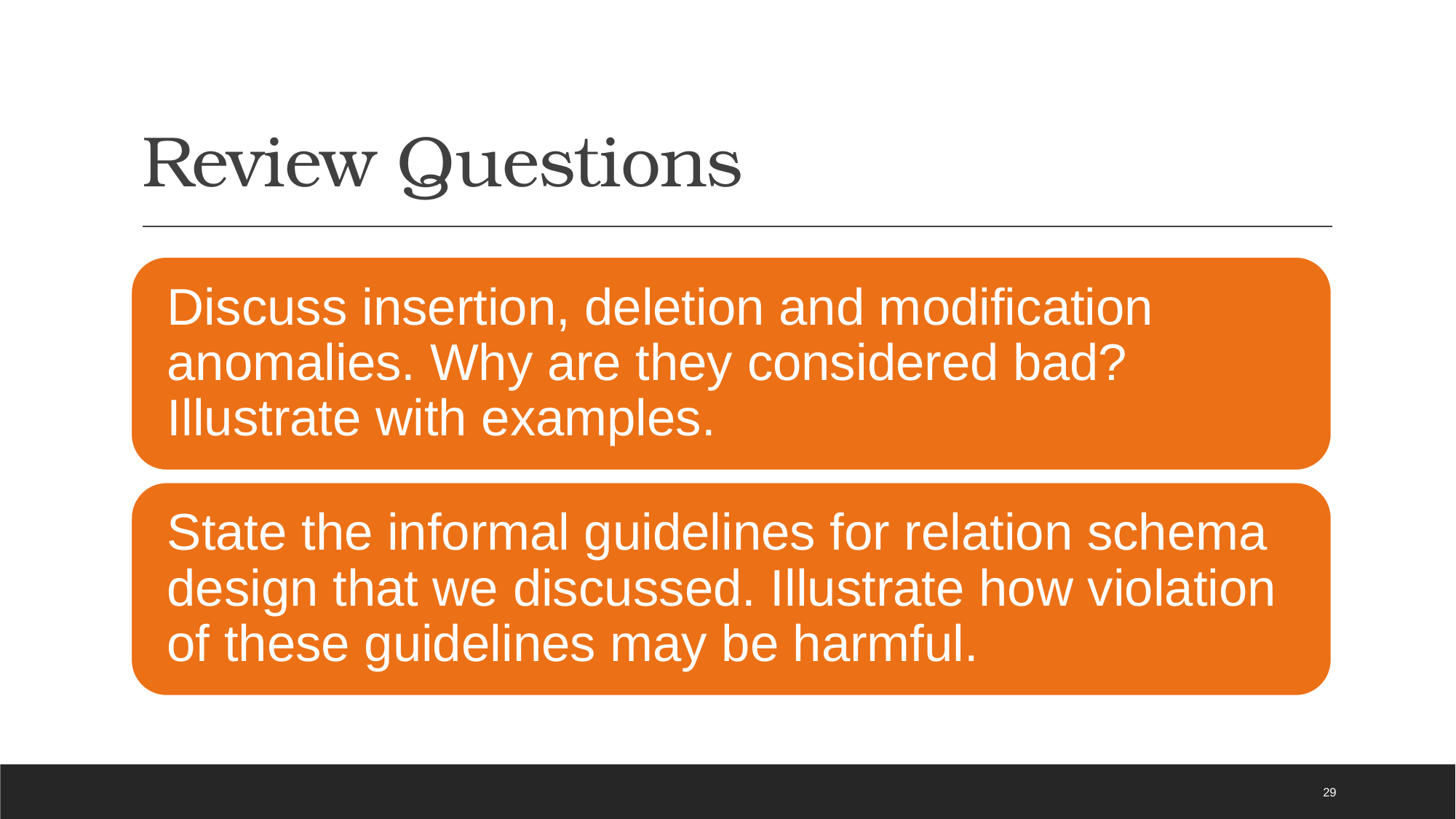

# Review Questions
Discuss insertion, deletion and modification anomalies. Why are they considered bad? Illustrate with examples.
State the informal guidelines for relation schema design that we discussed. Illustrate how violation of these guidelines may be harmful.
29